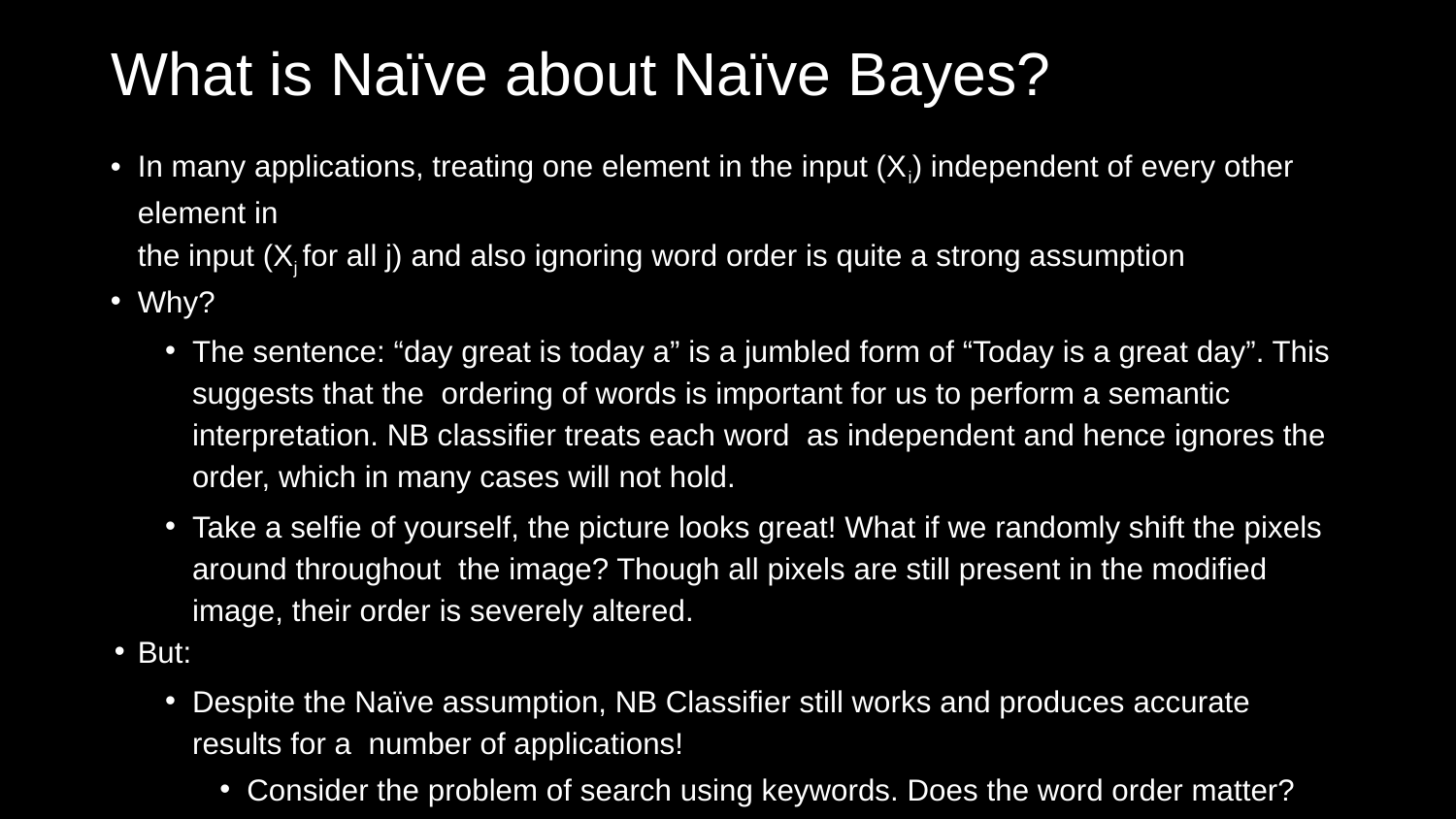

# What is Naïve about Naïve Bayes?
In many applications, treating one element in the input (Xi) independent of every other element in
the input (Xj for all j) and also ignoring word order is quite a strong assumption
Why?
The sentence: “day great is today a” is a jumbled form of “Today is a great day”. This suggests that the  ordering of words is important for us to perform a semantic interpretation. NB classifier treats each word  as independent and hence ignores the order, which in many cases will not hold.
Take a selfie of yourself, the picture looks great! What if we randomly shift the pixels around throughout  the image? Though all pixels are still present in the modified image, their order is severely altered.
But:
Despite the Naïve assumption, NB Classifier still works and produces accurate results for a  number of applications!
Consider the problem of search using keywords. Does the word order matter?